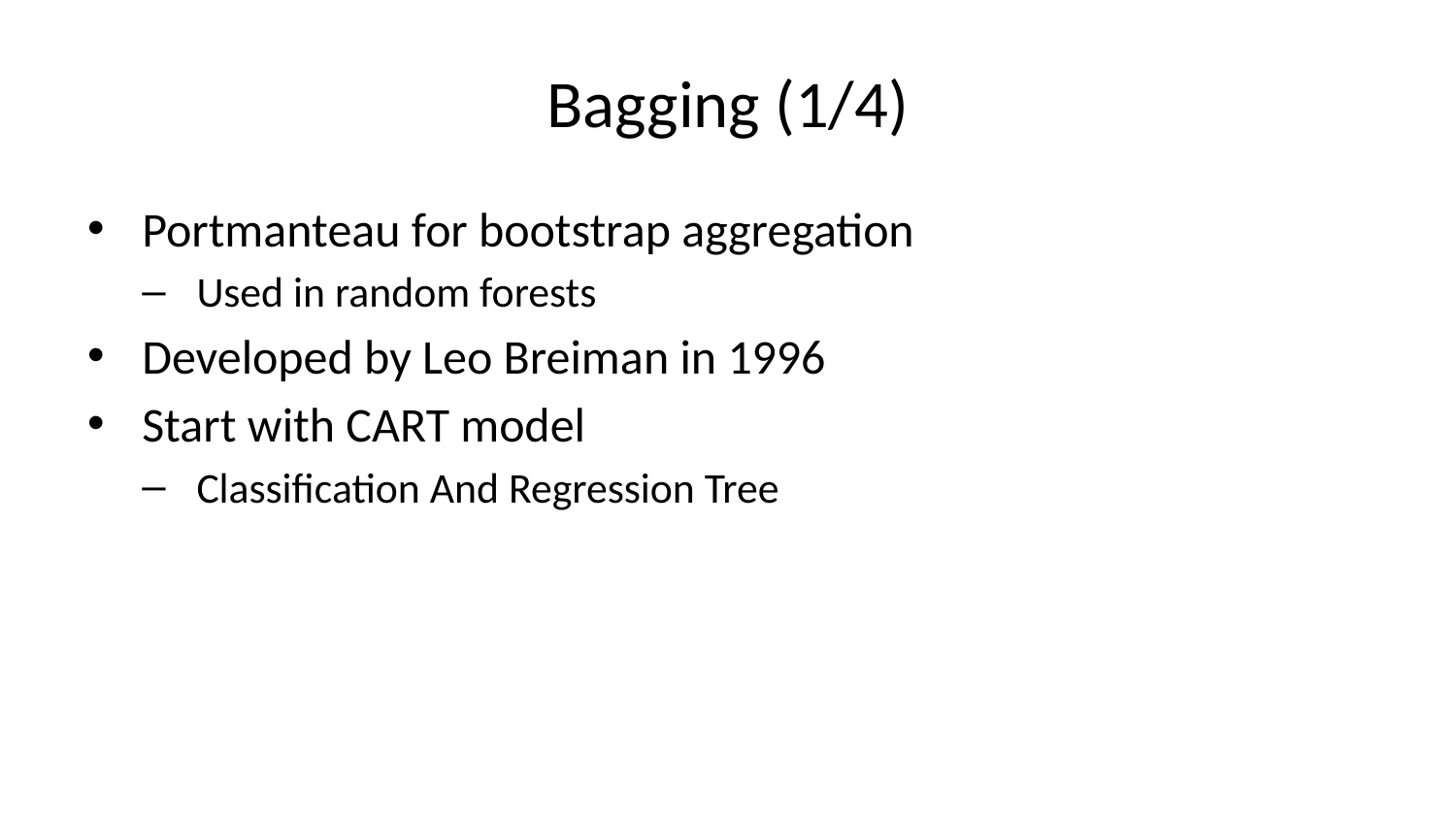

# Bagging (1/4)
Portmanteau for bootstrap aggregation
Used in random forests
Developed by Leo Breiman in 1996
Start with CART model
Classification And Regression Tree